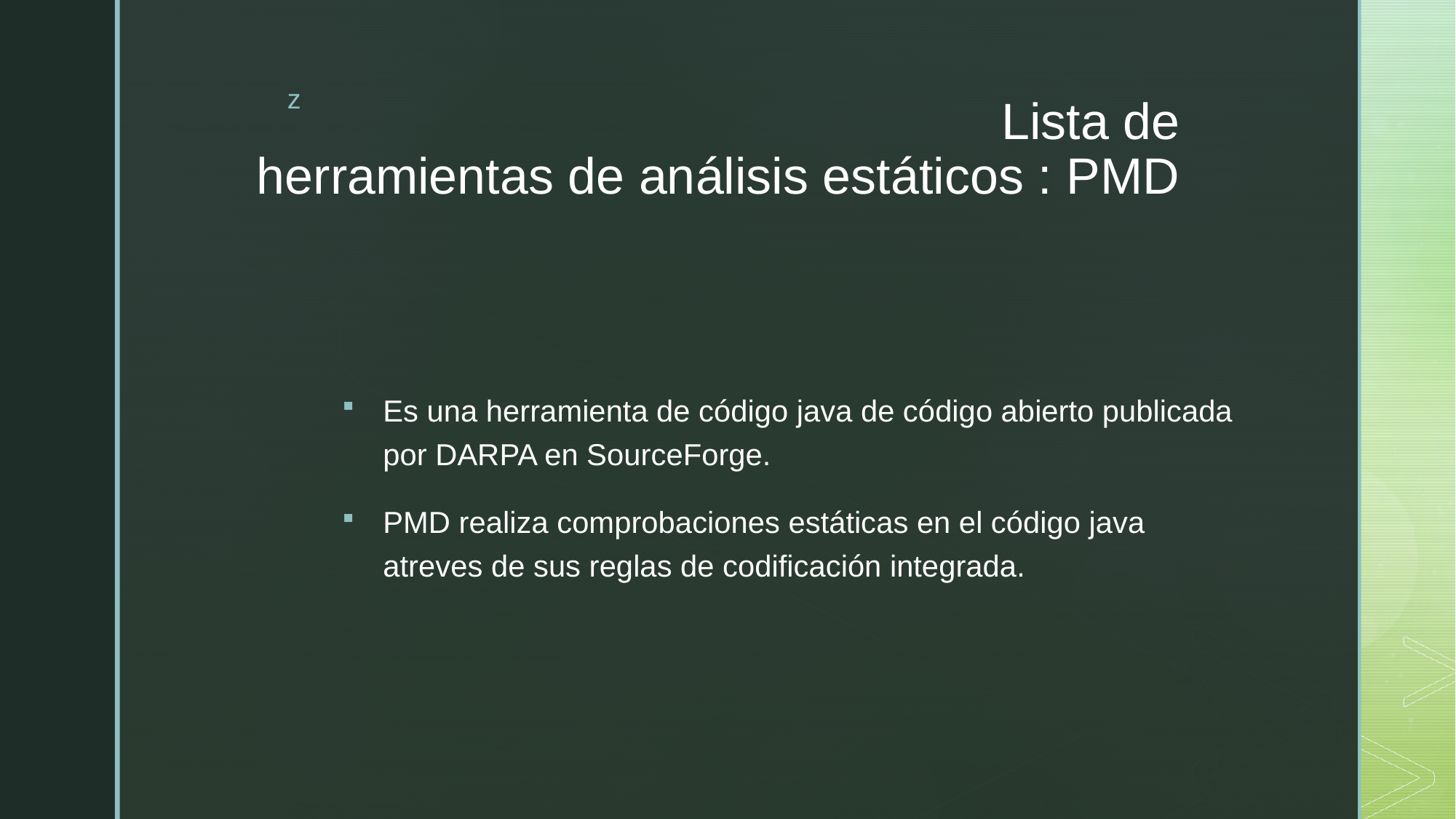

# Lista de herramientas de análisis estáticos : PMD
Es una herramienta de código java de código abierto publicada por DARPA en SourceForge.
PMD realiza comprobaciones estáticas en el código java atreves de sus reglas de codificación integrada.